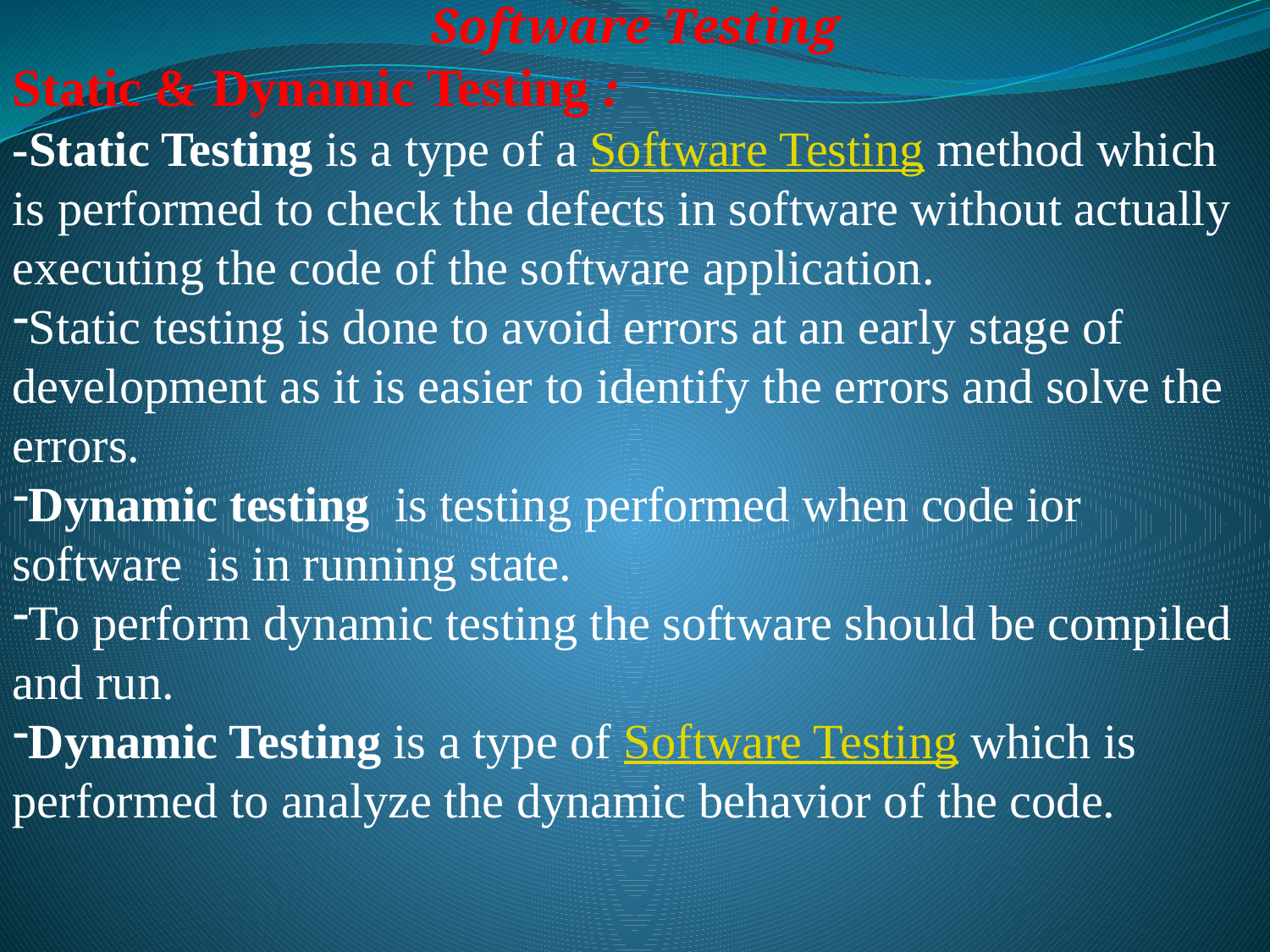

Software Testing
Static & Dynamic Testing :
-Static Testing is a type of a Software Testing method which is performed to check the defects in software without actually executing the code of the software application.
Static testing is done to avoid errors at an early stage of development as it is easier to identify the errors and solve the  errors.
Dynamic testing  is testing performed when code ior software  is in running state.
To perform dynamic testing the software should be compiled and run.
Dynamic Testing is a type of Software Testing which is performed to analyze the dynamic behavior of the code.